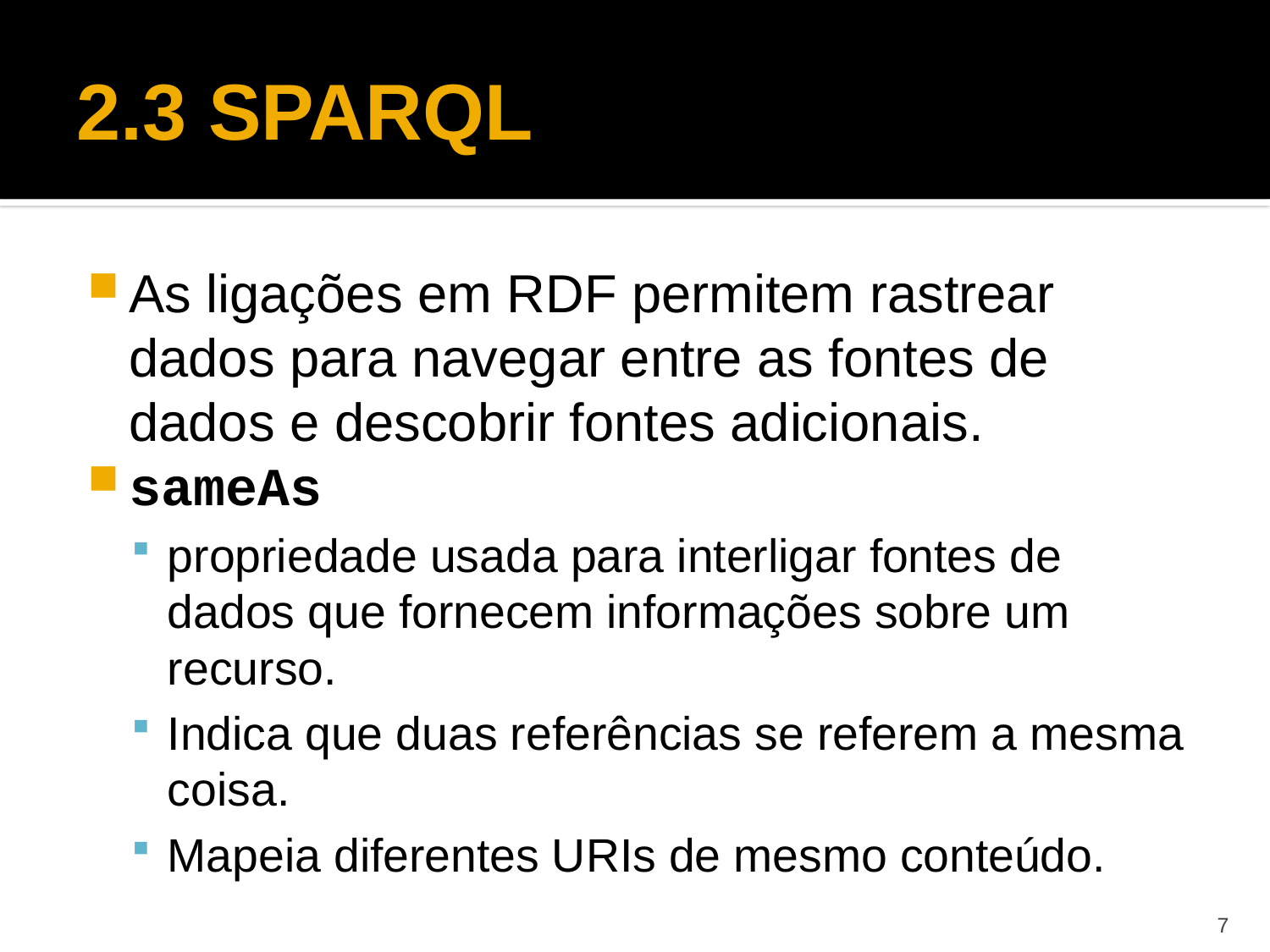

# 2.3 SPARQL
As ligações em RDF permitem rastrear dados para navegar entre as fontes de dados e descobrir fontes adicionais.
sameAs
propriedade usada para interligar fontes de dados que fornecem informações sobre um recurso.
Indica que duas referências se referem a mesma coisa.
Mapeia diferentes URIs de mesmo conteúdo.
7